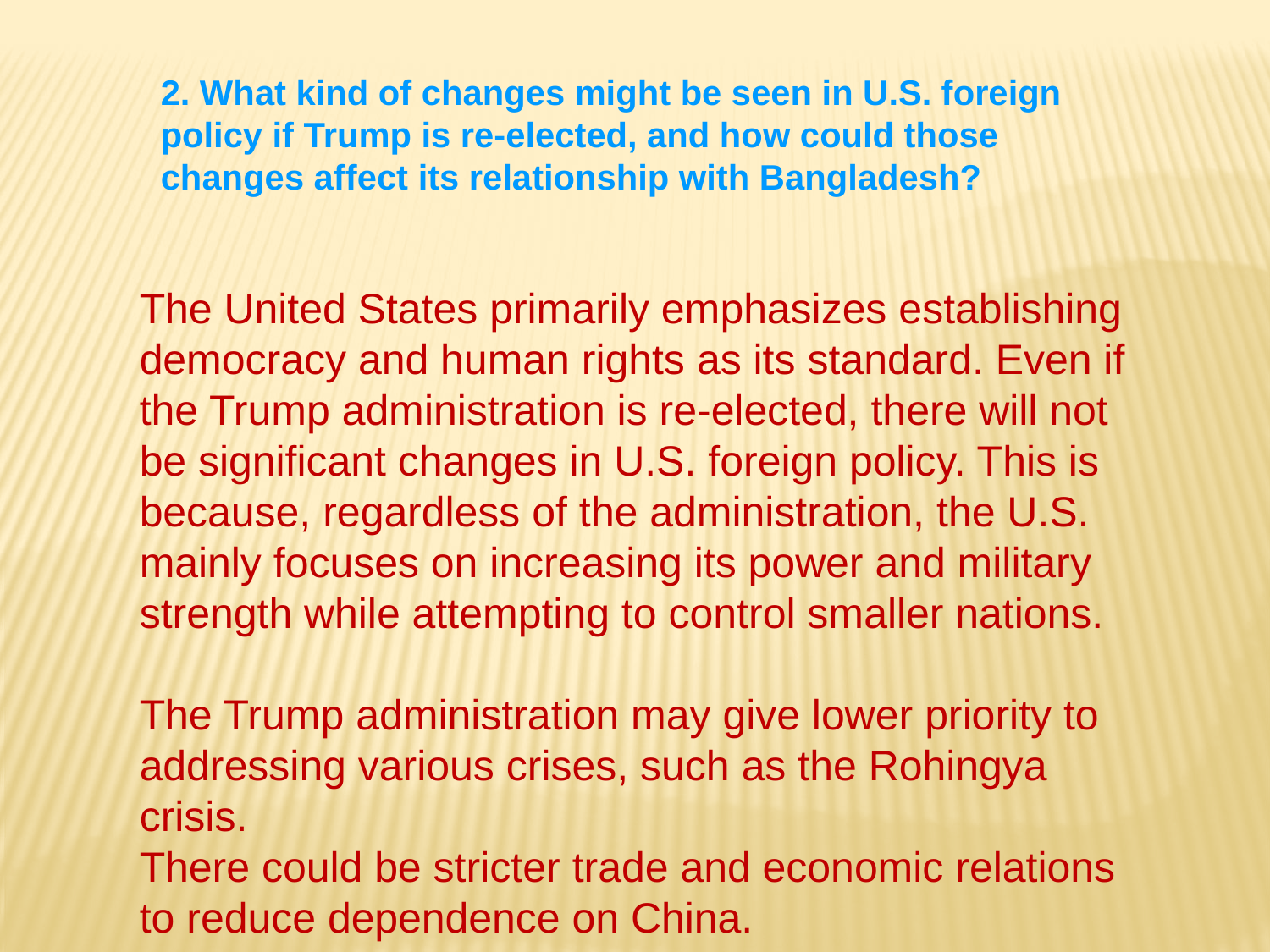

2. What kind of changes might be seen in U.S. foreign policy if Trump is re-elected, and how could those changes affect its relationship with Bangladesh?
The United States primarily emphasizes establishing democracy and human rights as its standard. Even if the Trump administration is re-elected, there will not be significant changes in U.S. foreign policy. This is because, regardless of the administration, the U.S. mainly focuses on increasing its power and military strength while attempting to control smaller nations.

The Trump administration may give lower priority to addressing various crises, such as the Rohingya crisis.
There could be stricter trade and economic relations to reduce dependence on China.